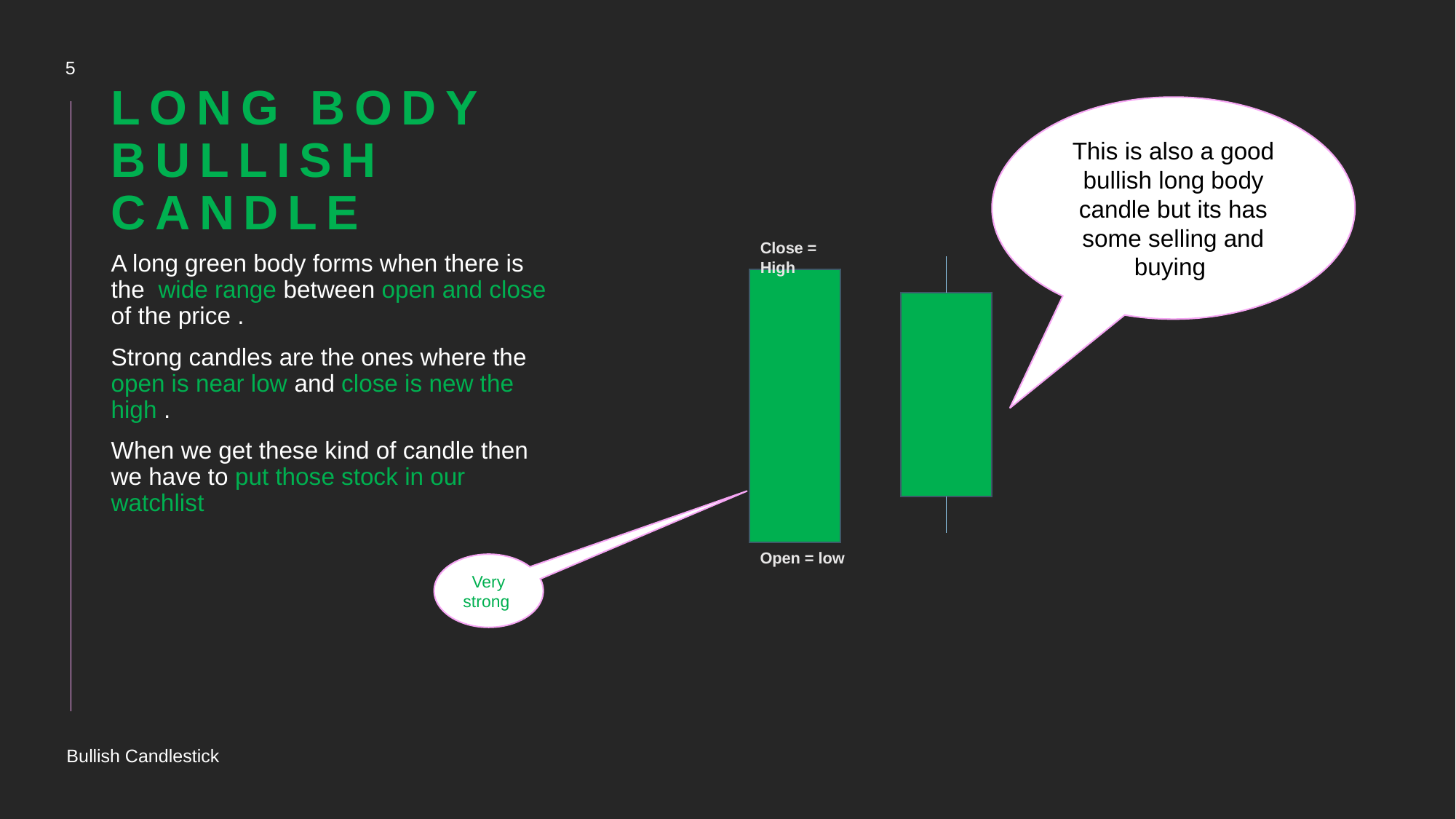

5
# Long body bullish candle
This is also a good bullish long body candle but its has some selling and buying
Close = High
A long green body forms when there is  the  wide range between open and close of the price .
Strong candles are the ones where the open is near low and close is new the high .
When we get these kind of candle then we have to put those stock in our watchlist

Open = low
Very strong
Bullish Candlestick